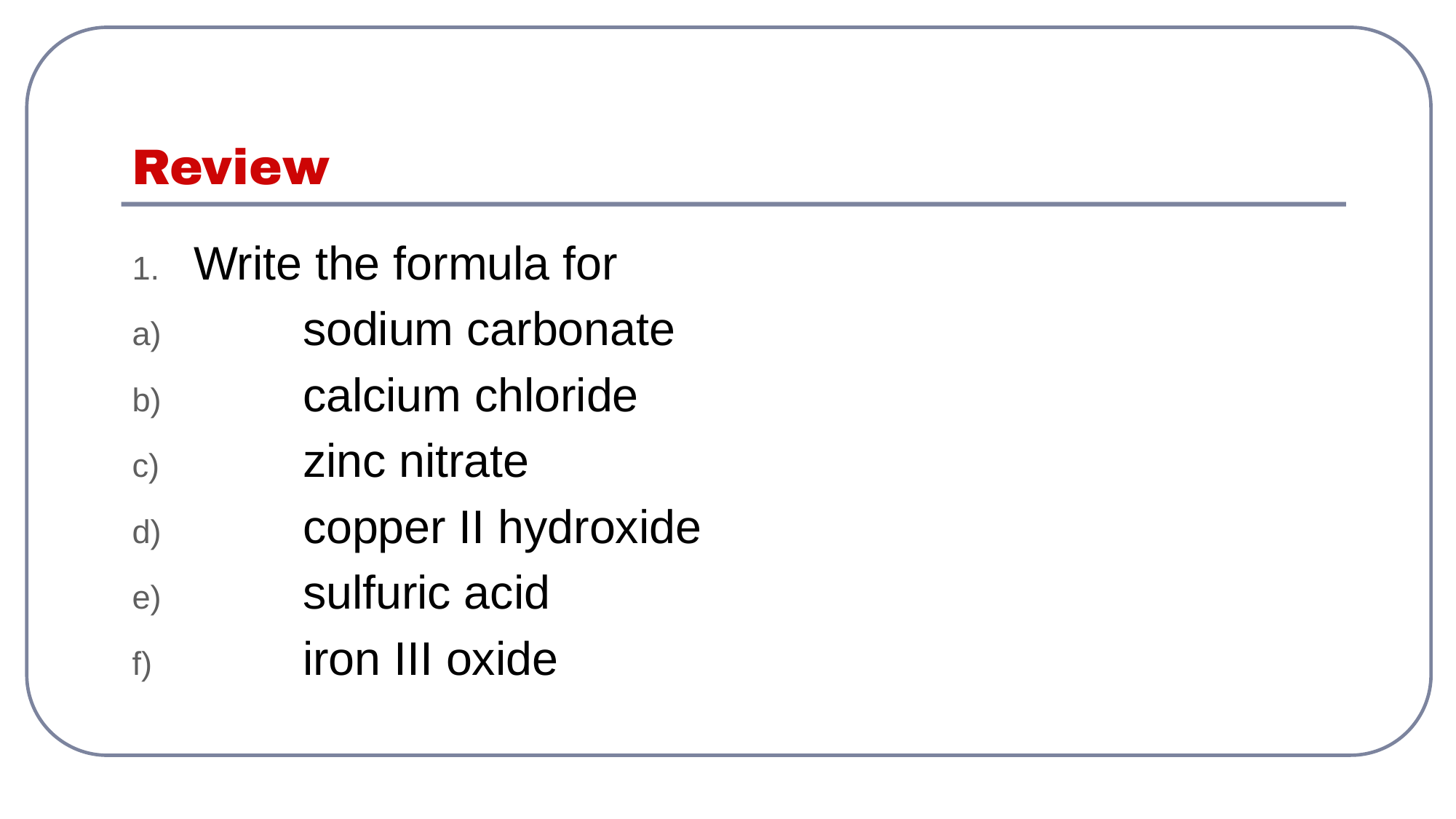

# Review
Write the formula for
	sodium carbonate
	calcium chloride
	zinc nitrate
	copper II hydroxide
	sulfuric acid
	iron III oxide